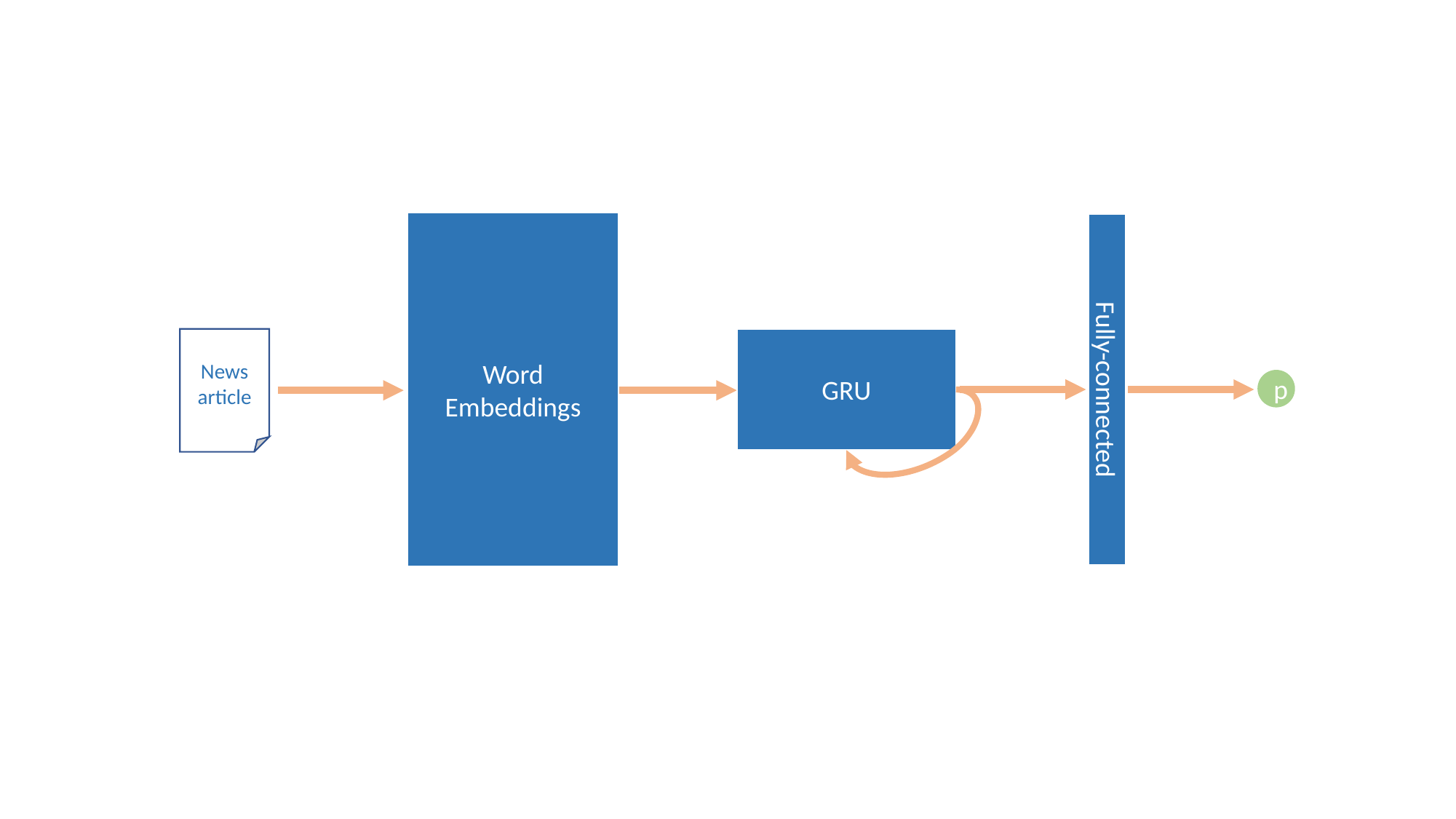

Word
Embeddings
News
article
GRU
p
Fully-connected